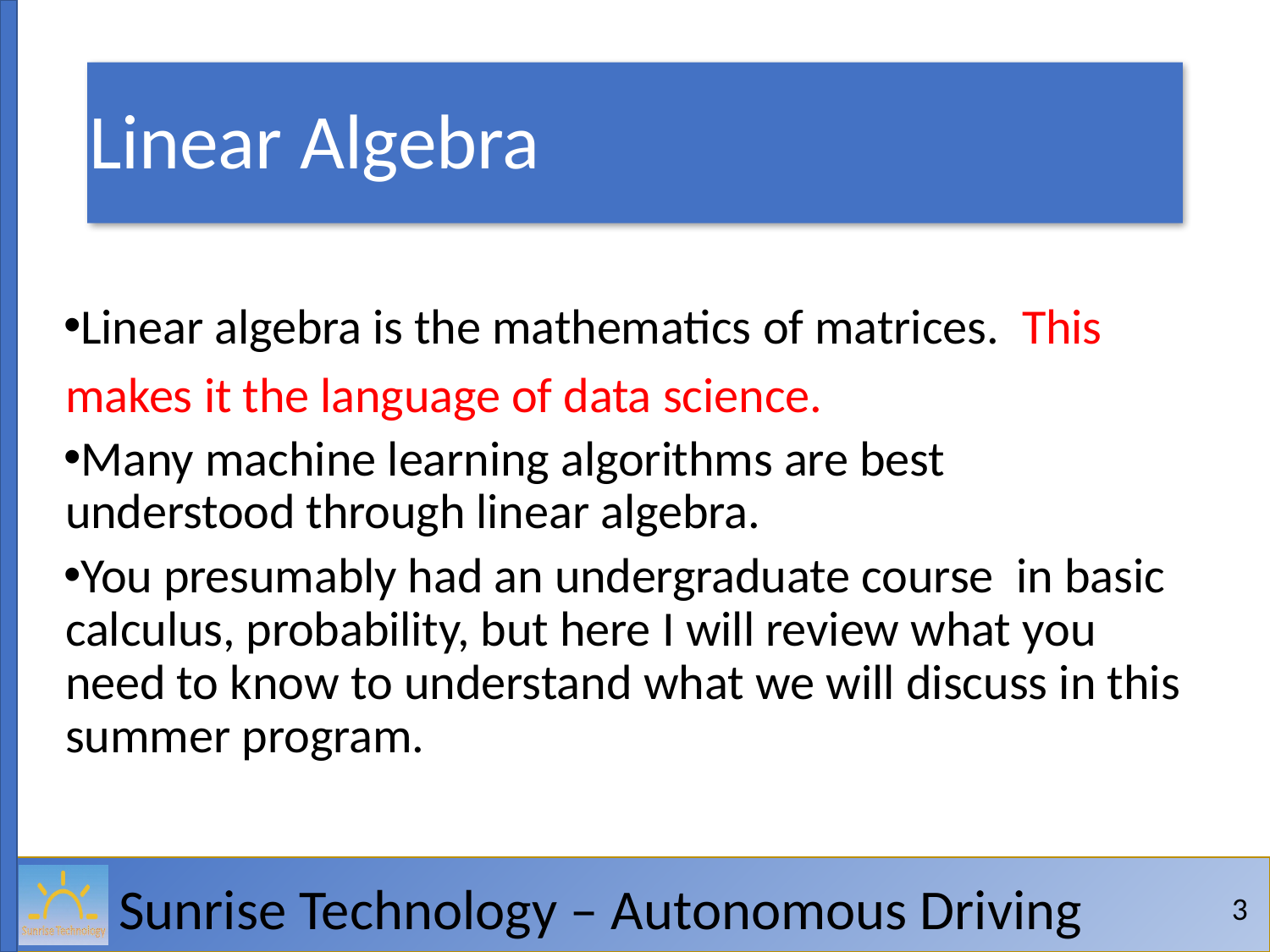

# Linear Algebra
Linear algebra is the mathematics of matrices.  This makes it the language of data science.
Many machine learning algorithms are best  understood through linear algebra.
You presumably had an undergraduate course  in basic calculus, probability, but here I will review what you  need to know to understand what we will discuss in this summer program.